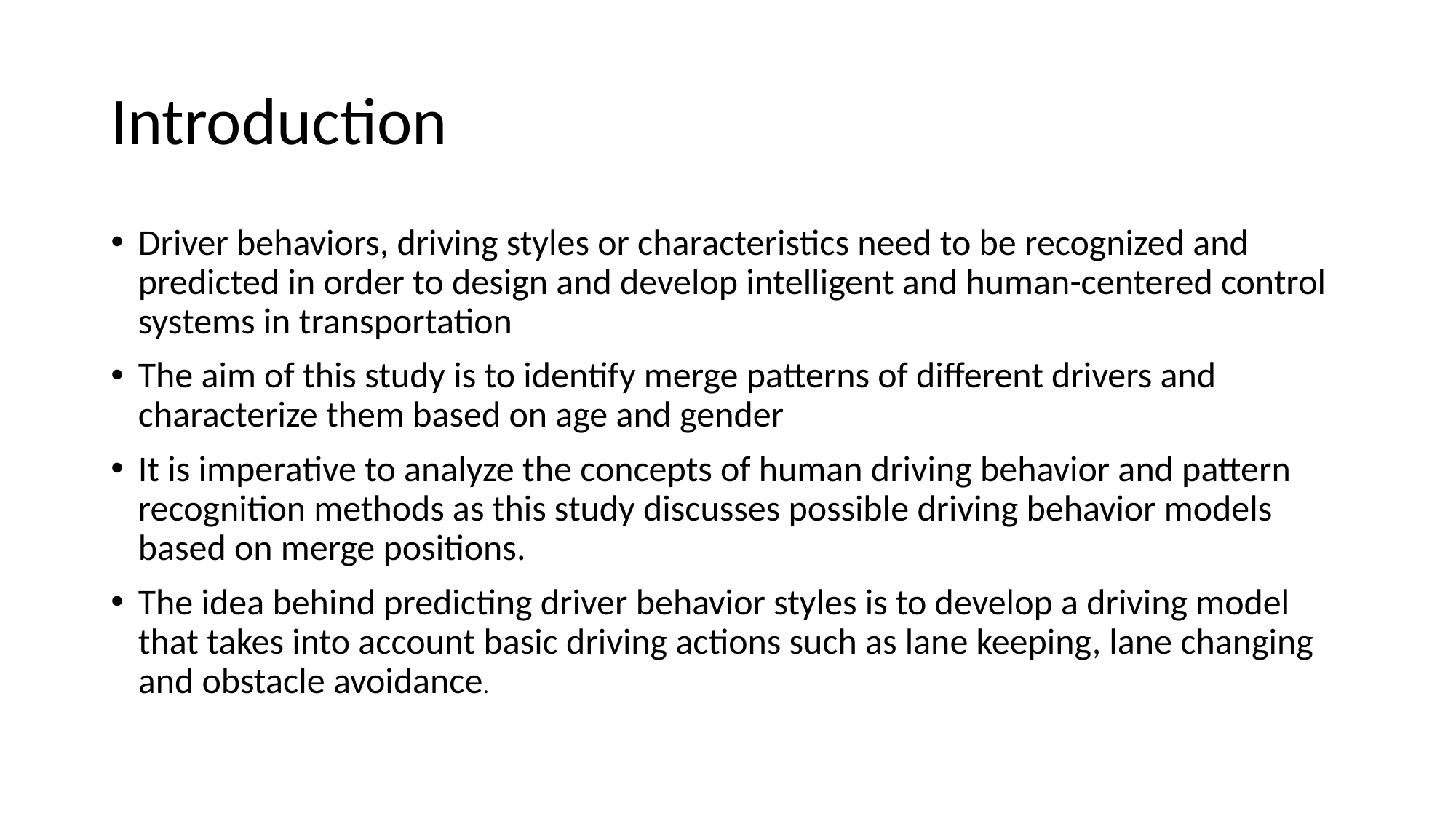

# Introduction
Driver behaviors, driving styles or characteristics need to be recognized and predicted in order to design and develop intelligent and human-centered control systems in transportation
The aim of this study is to identify merge patterns of different drivers and characterize them based on age and gender
It is imperative to analyze the concepts of human driving behavior and pattern recognition methods as this study discusses possible driving behavior models based on merge positions.
The idea behind predicting driver behavior styles is to develop a driving model that takes into account basic driving actions such as lane keeping, lane changing and obstacle avoidance.